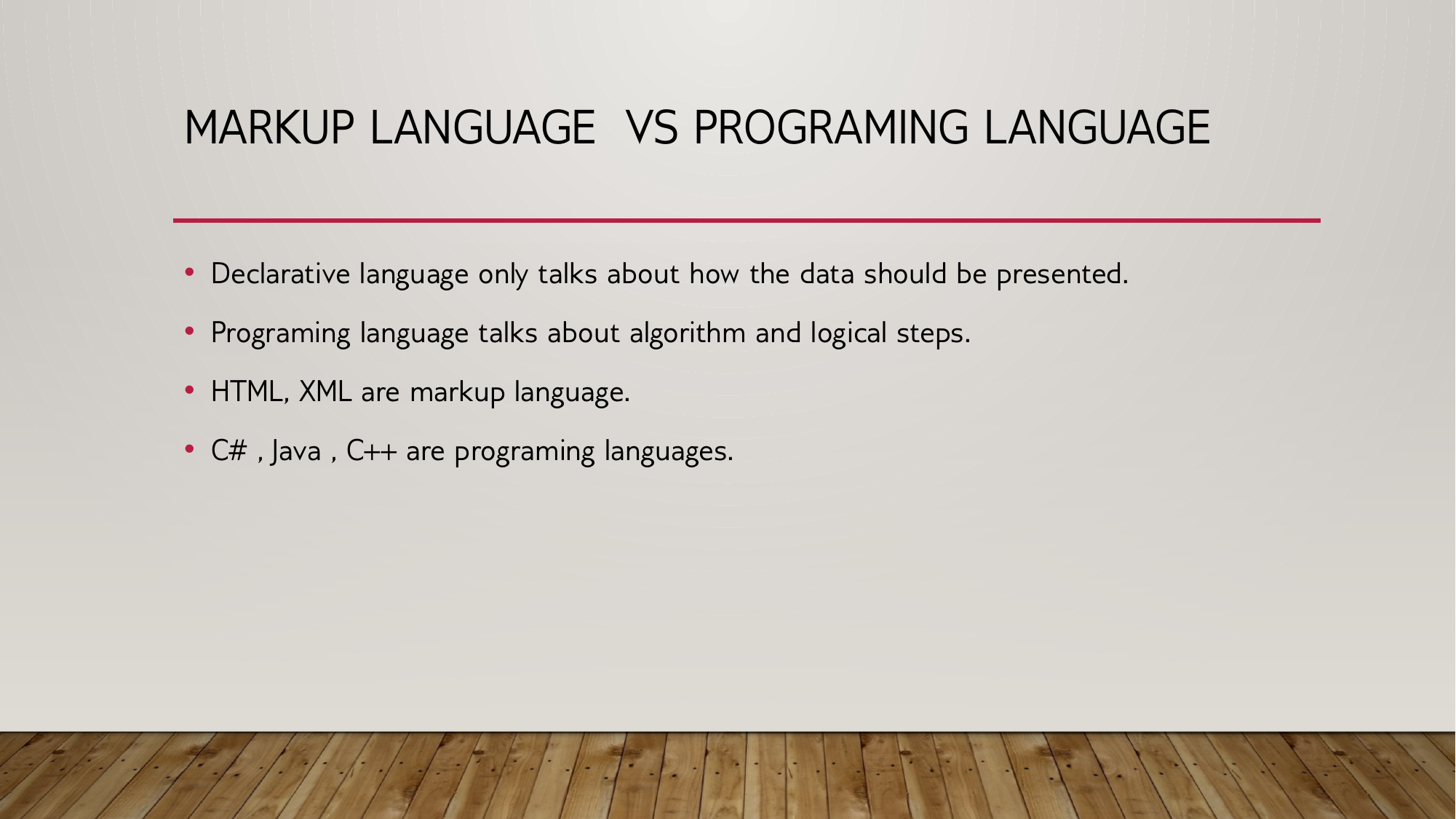

# Markup Language  vs Programing language
Declarative language only talks about how the data should be presented.
Programing language talks about algorithm and logical steps.
HTML, XML are markup language.
C# , Java , C++ are programing languages.